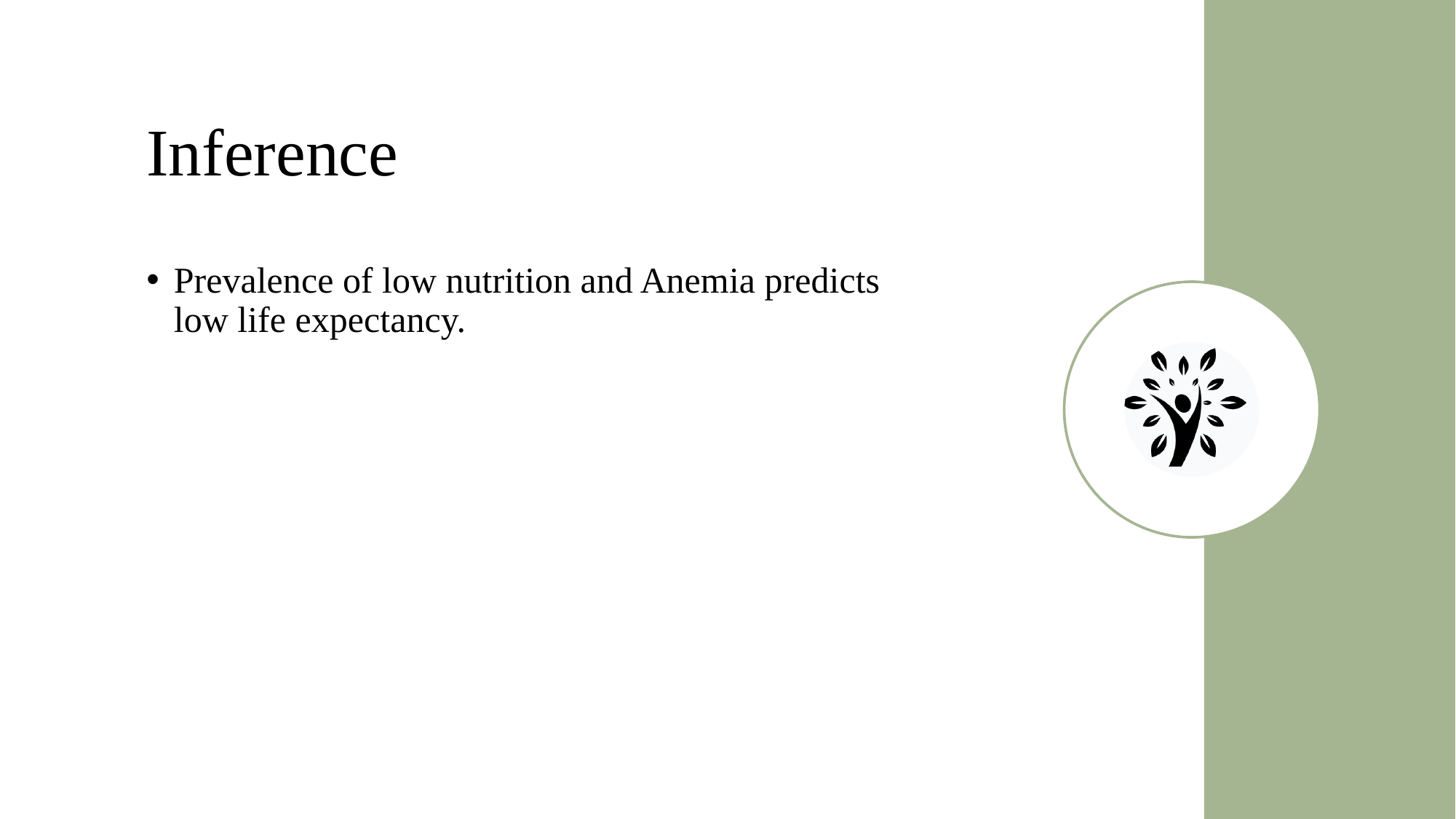

# Inference
Prevalence of low nutrition and Anemia predicts low life expectancy.